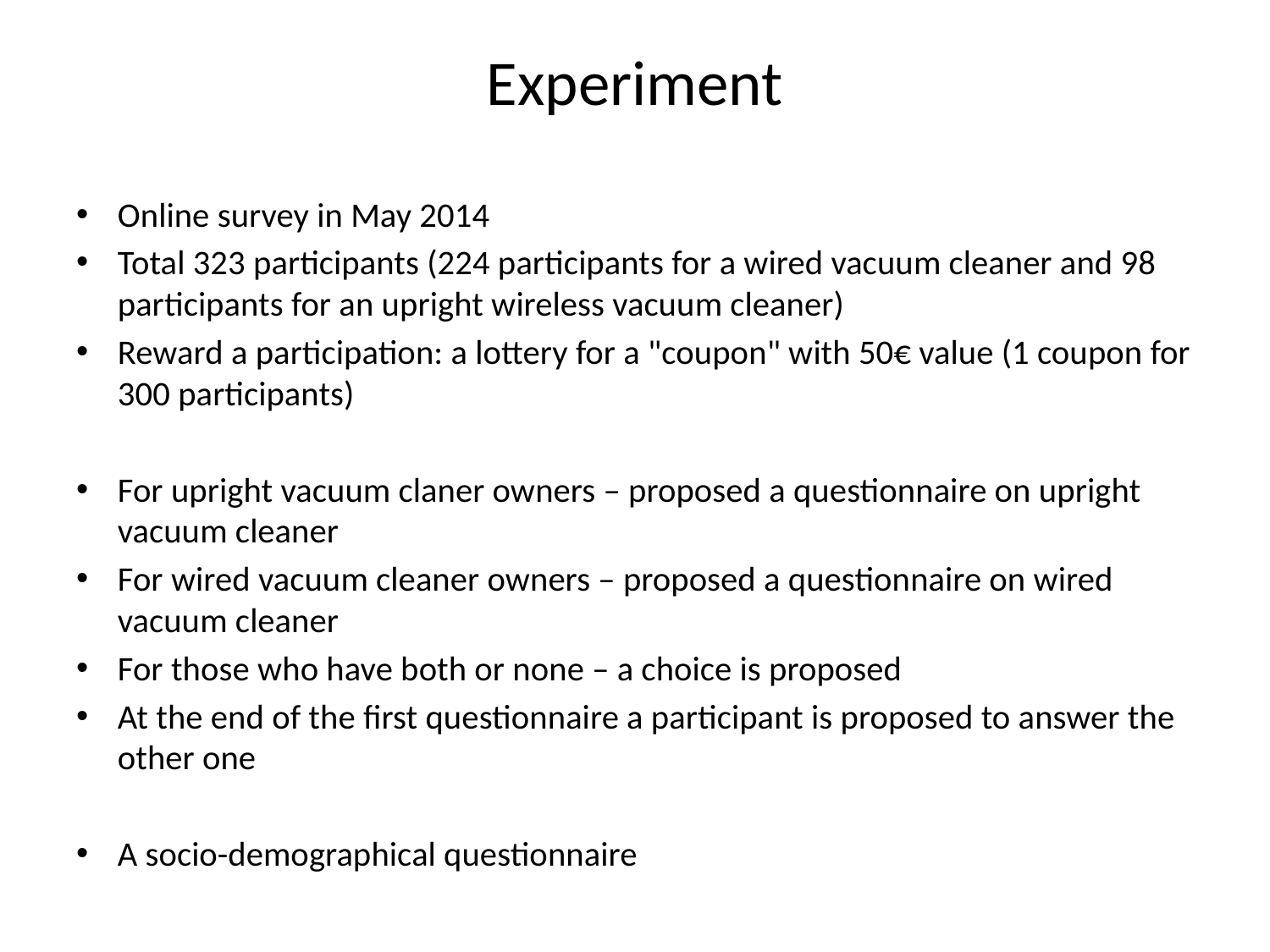

# Experiment
Online survey in May 2014
Total 323 participants (224 participants for a wired vacuum cleaner and 98 participants for an upright wireless vacuum cleaner)
Reward a participation: a lottery for a "coupon" with 50€ value (1 coupon for 300 participants)

For upright vacuum claner owners – proposed a questionnaire on upright vacuum cleaner
For wired vacuum cleaner owners – proposed a questionnaire on wired vacuum cleaner
For those who have both or none – a choice is proposed
At the end of the first questionnaire a participant is proposed to answer the other one

A socio-demographical questionnaire